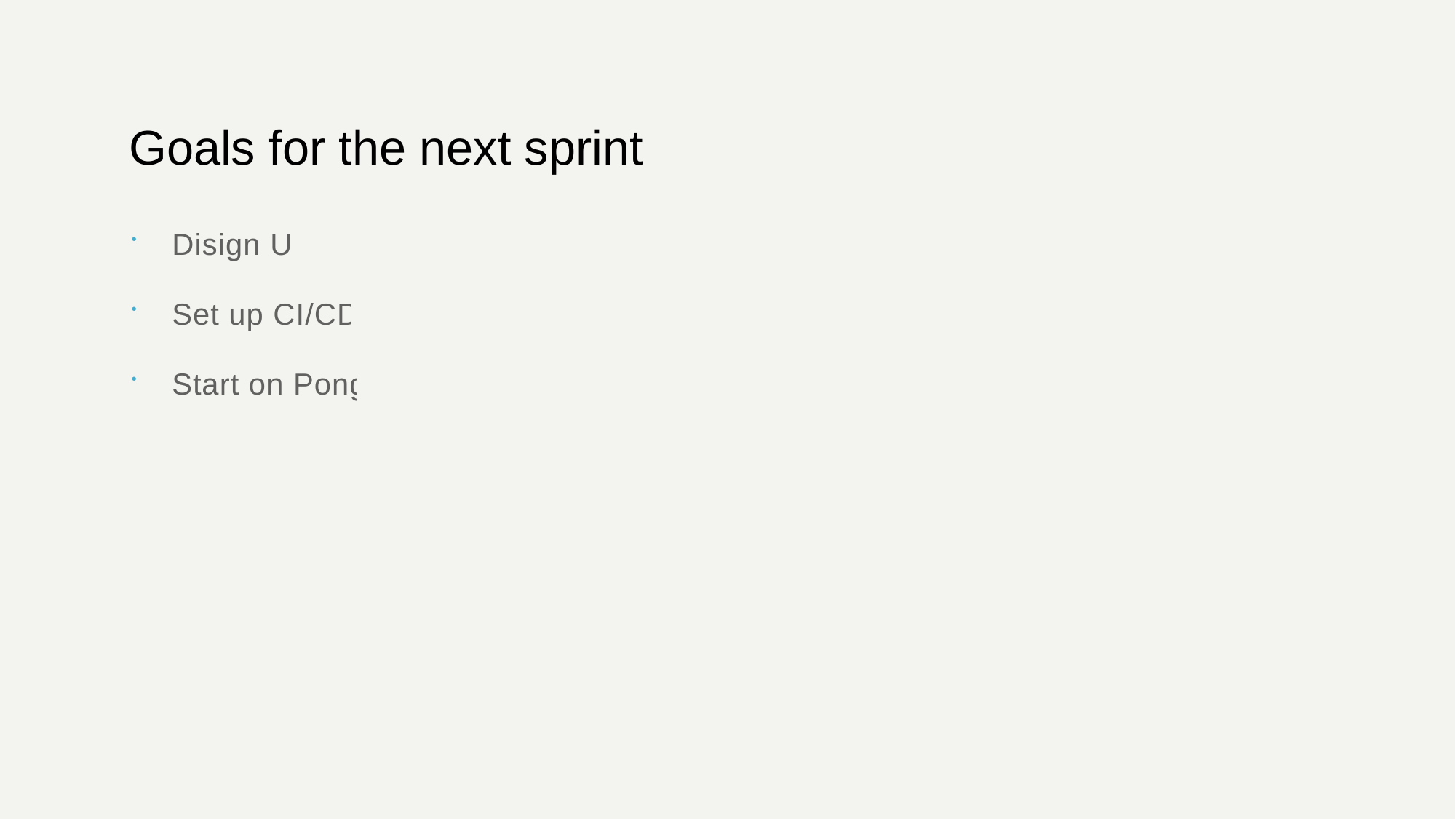

# Goals for the next sprint
Disign UI
Set up CI/CD
Start on Pong